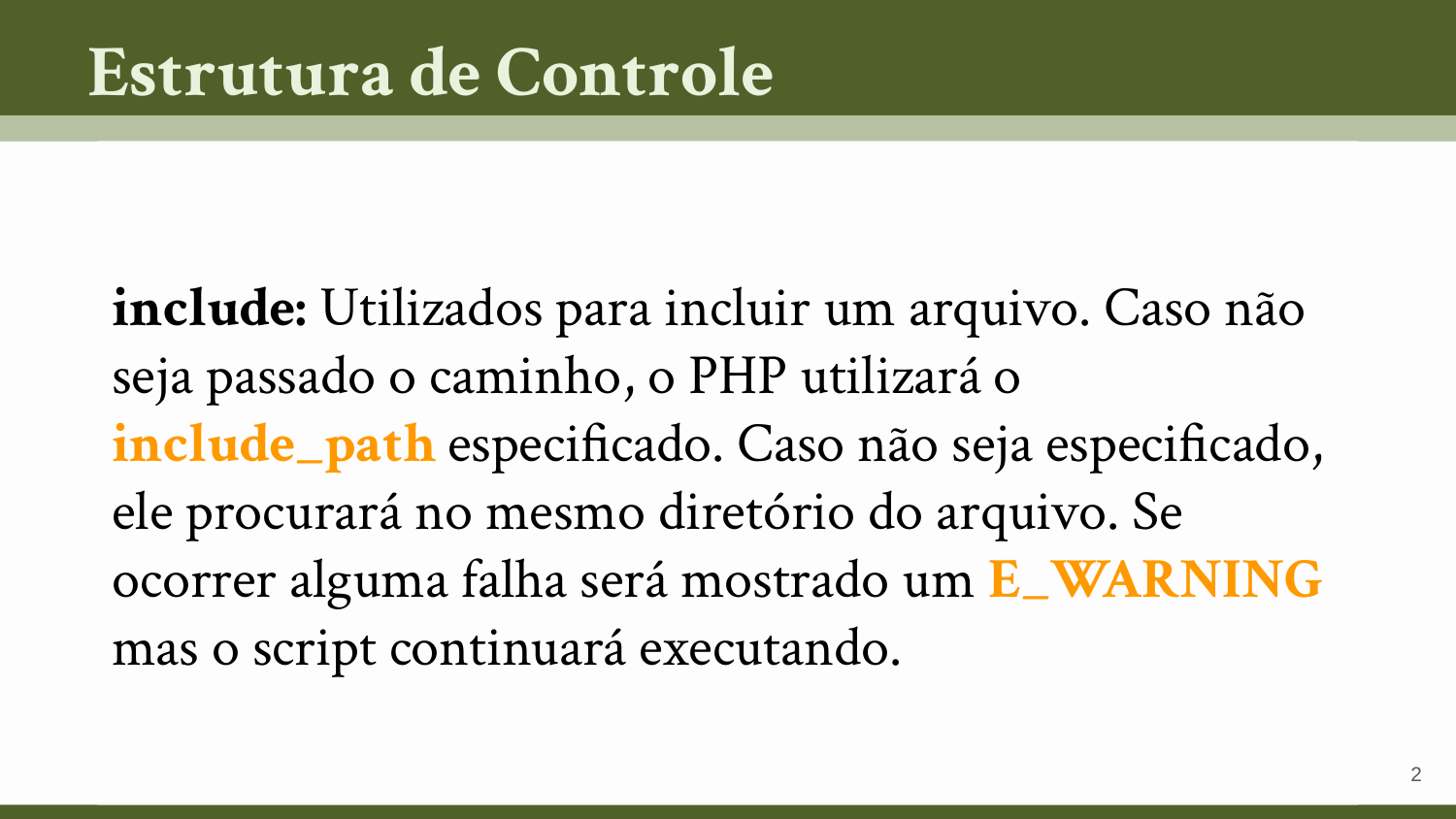

Estrutura de Controle

include: Utilizados para incluir um arquivo. Caso não seja passado o caminho, o PHP utilizará o include_path especificado. Caso não seja especificado, ele procurará no mesmo diretório do arquivo. Se ocorrer alguma falha será mostrado um E_WARNING mas o script continuará executando.

2